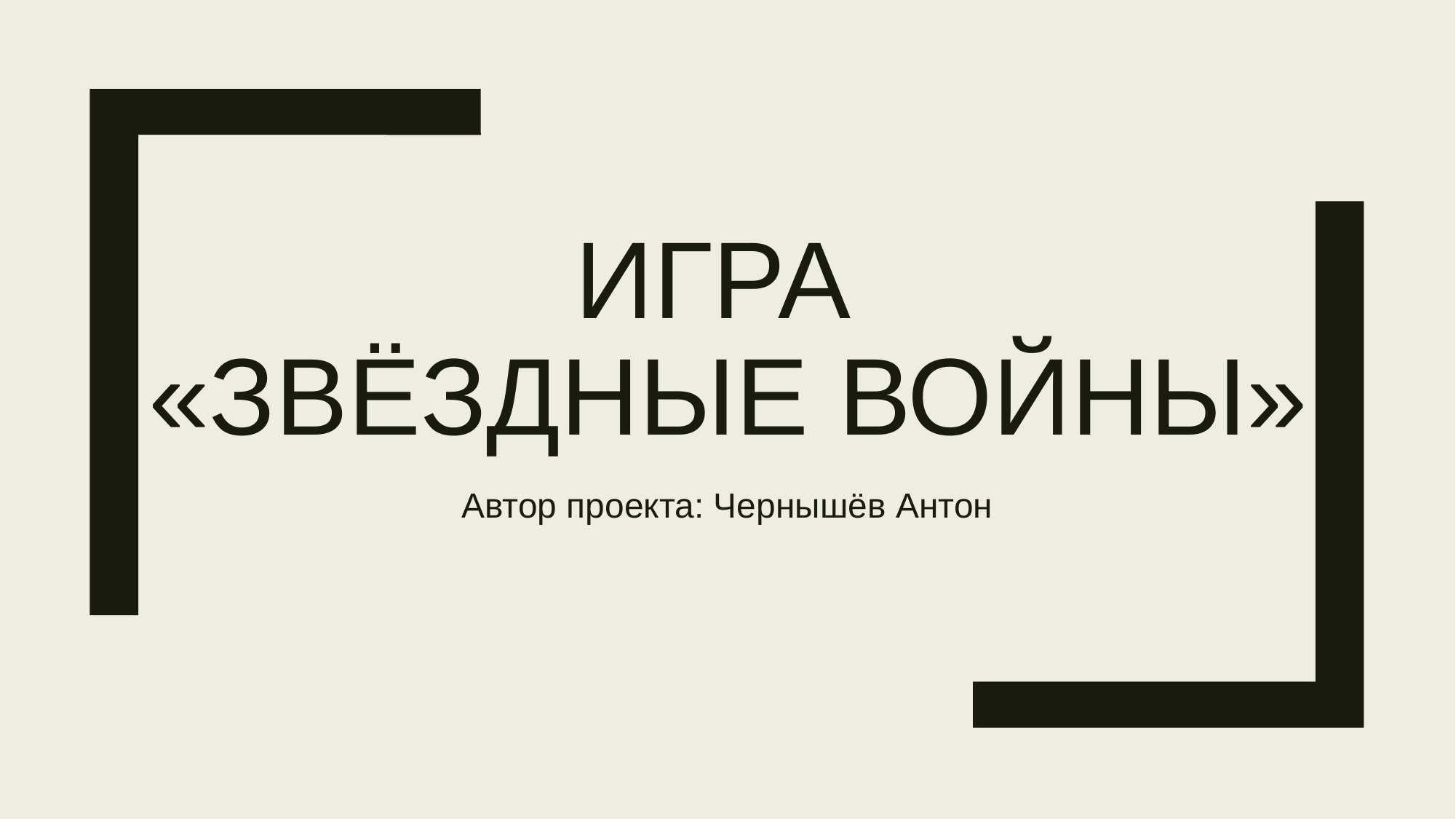

# Игра «звёздные войны»
Автор проекта: Чернышёв Антон